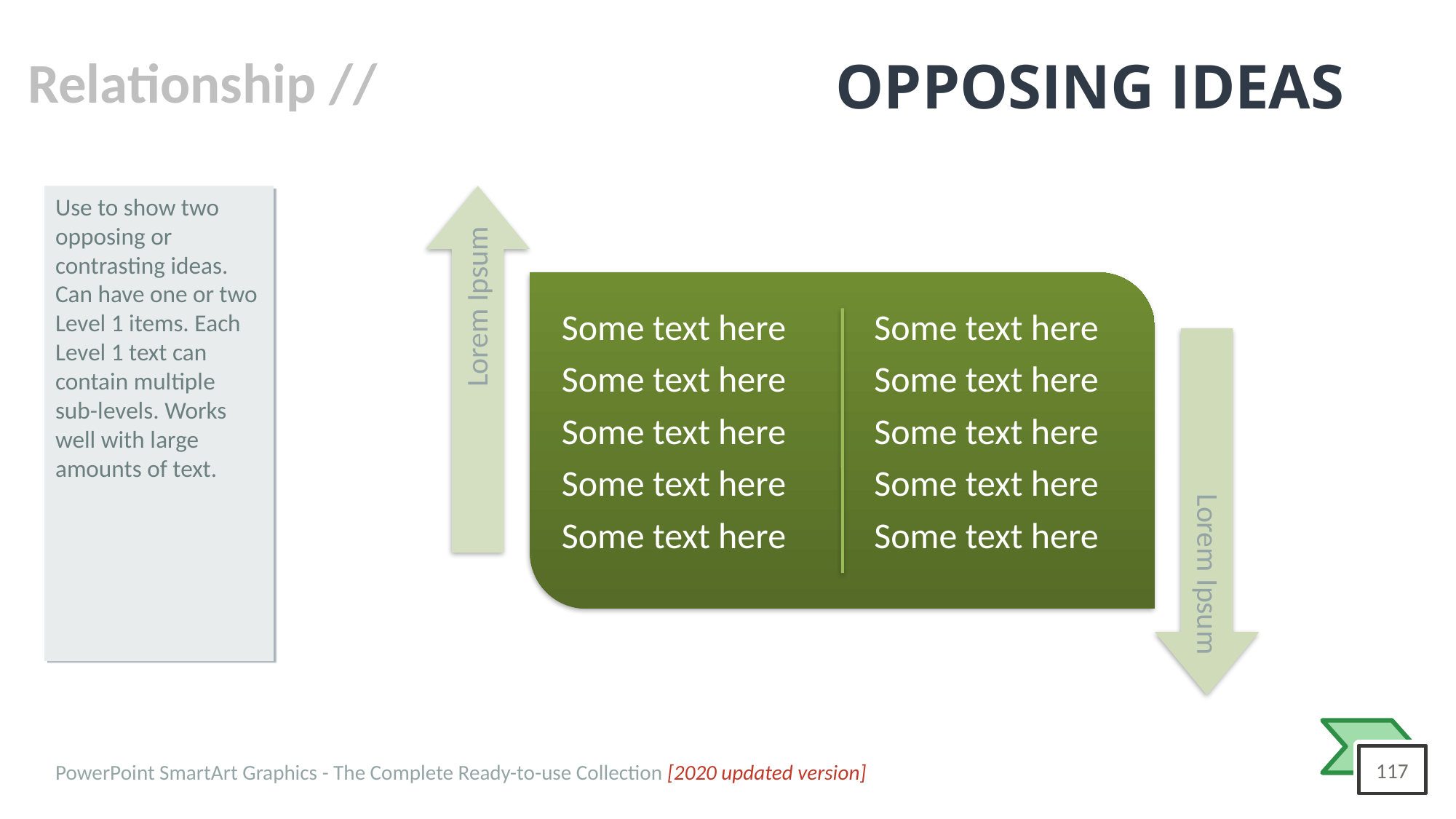

# OPPOSING IDEAS
Use to show two opposing or contrasting ideas. Can have one or two Level 1 items. Each Level 1 text can contain multiple sub-levels. Works well with large amounts of text.

Some text here
Some text here
Some text here
Some text here
Some text here

Some text here
Some text here
Some text here
Some text here
Some text here

Lorem Ipsum

Lorem Ipsum
PowerPoint SmartArt Graphics - The Complete Ready-to-use Collection [2020 updated version]